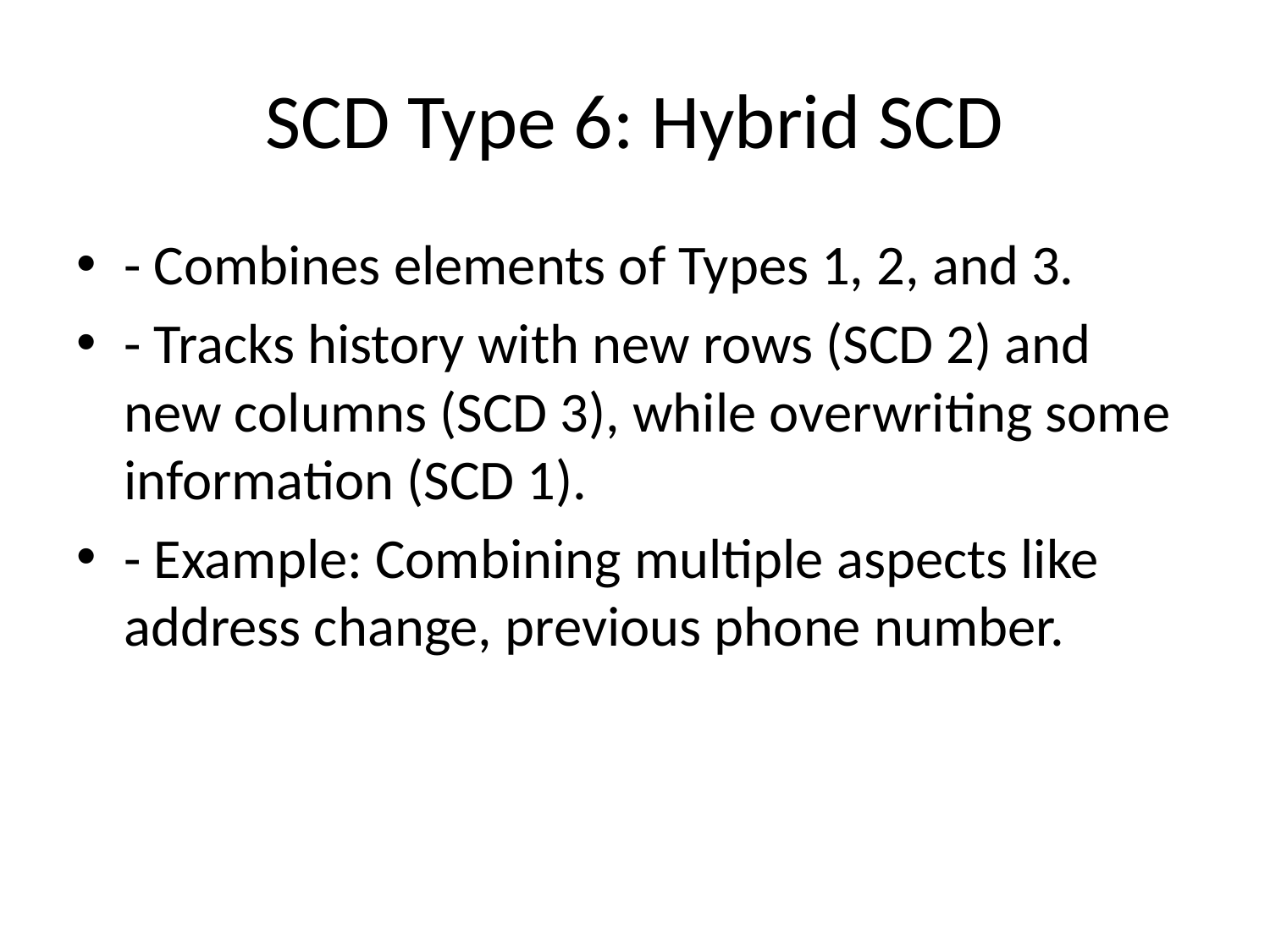

# SCD Type 6: Hybrid SCD
- Combines elements of Types 1, 2, and 3.
- Tracks history with new rows (SCD 2) and new columns (SCD 3), while overwriting some information (SCD 1).
- Example: Combining multiple aspects like address change, previous phone number.